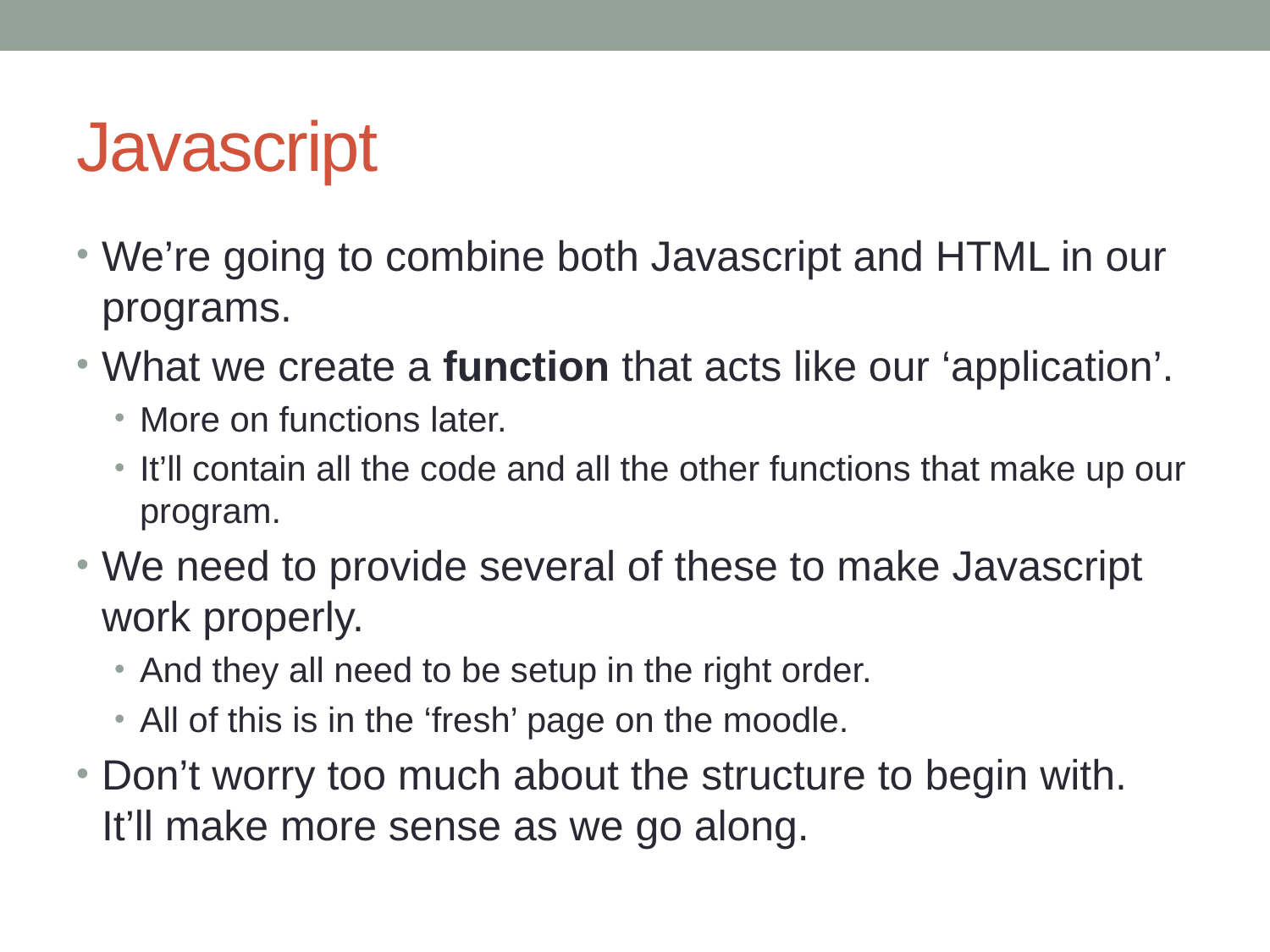

# Javascript
We’re going to combine both Javascript and HTML in our programs.
What we create a function that acts like our ‘application’.
More on functions later.
It’ll contain all the code and all the other functions that make up our program.
We need to provide several of these to make Javascript work properly.
And they all need to be setup in the right order.
All of this is in the ‘fresh’ page on the moodle.
Don’t worry too much about the structure to begin with.  It’ll make more sense as we go along.